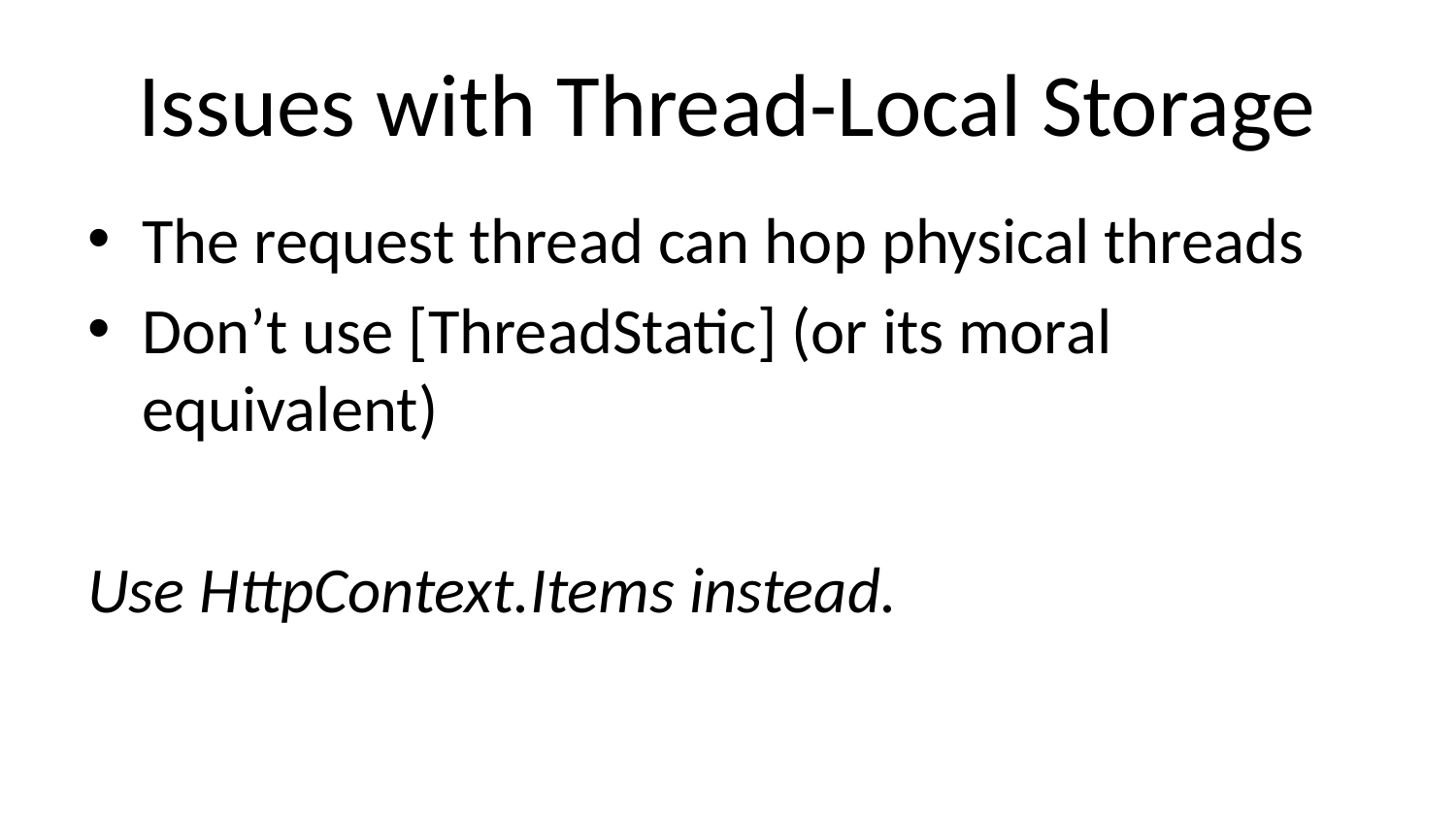

# Issues with Thread-Local Storage
The request thread can hop physical threads
Don’t use [ThreadStatic] (or its moral equivalent)

Use HttpContext.Items instead.